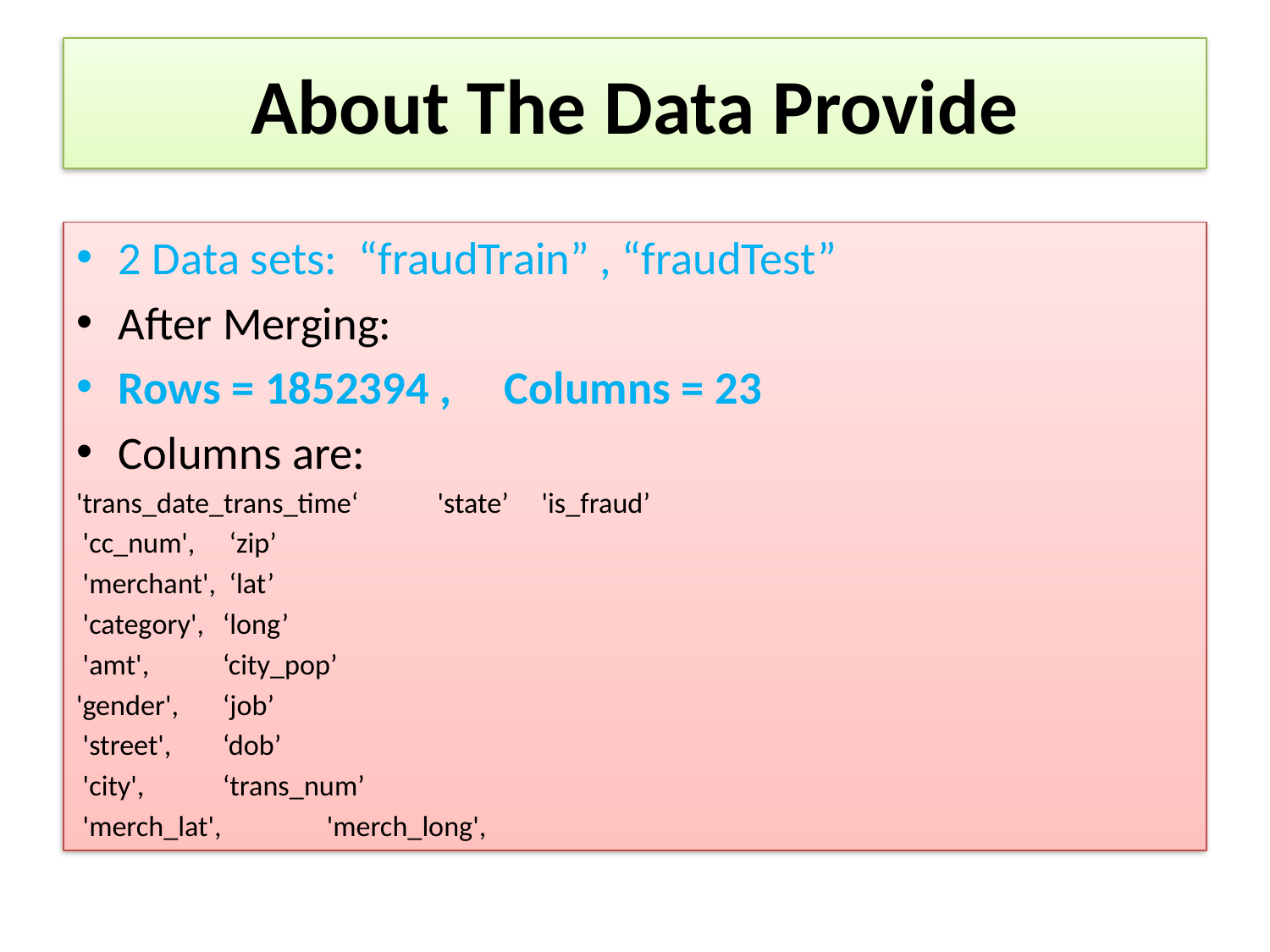

# About The Data Provide
2 Data sets:  “fraudTrain” , “fraudTest”
After Merging:
Rows = 1852394 ,     Columns = 23
Columns are:
'trans_date_trans_time‘  	 'state’		 'is_fraud’
 'cc_num',		 ‘zip’
 'merchant',		 ‘lat’
 'category',		‘long’
 'amt', 			‘city_pop’
'gender',			‘job’
 'street',			‘dob’
 'city',			‘trans_num’
 'merch_lat', 		'merch_long',